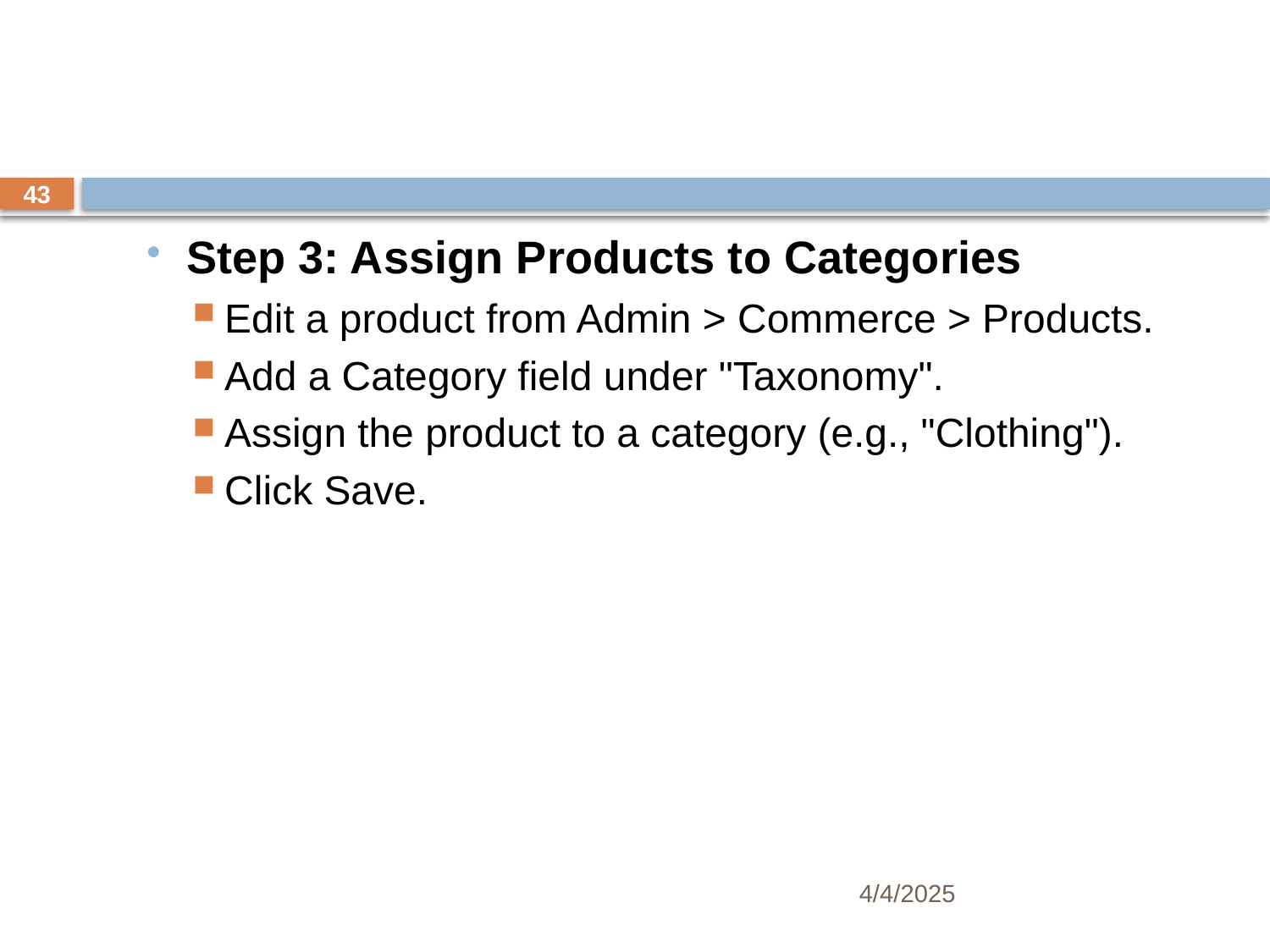

#
43
Step 3: Assign Products to Categories
Edit a product from Admin > Commerce > Products.
Add a Category field under "Taxonomy".
Assign the product to a category (e.g., "Clothing").
Click Save.

4/4/2025